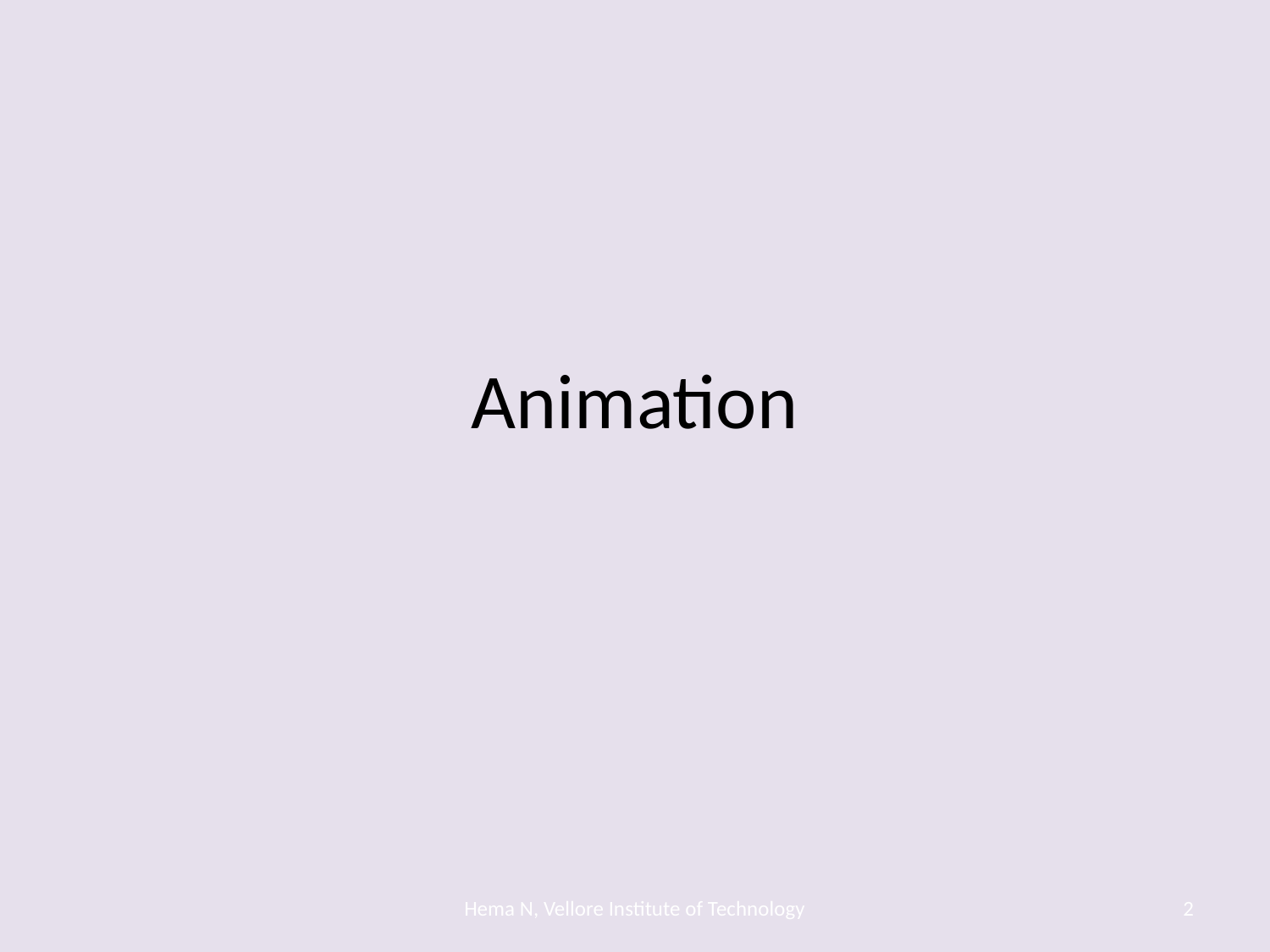

# Animation
Hema N, Vellore Institute of Technology
2